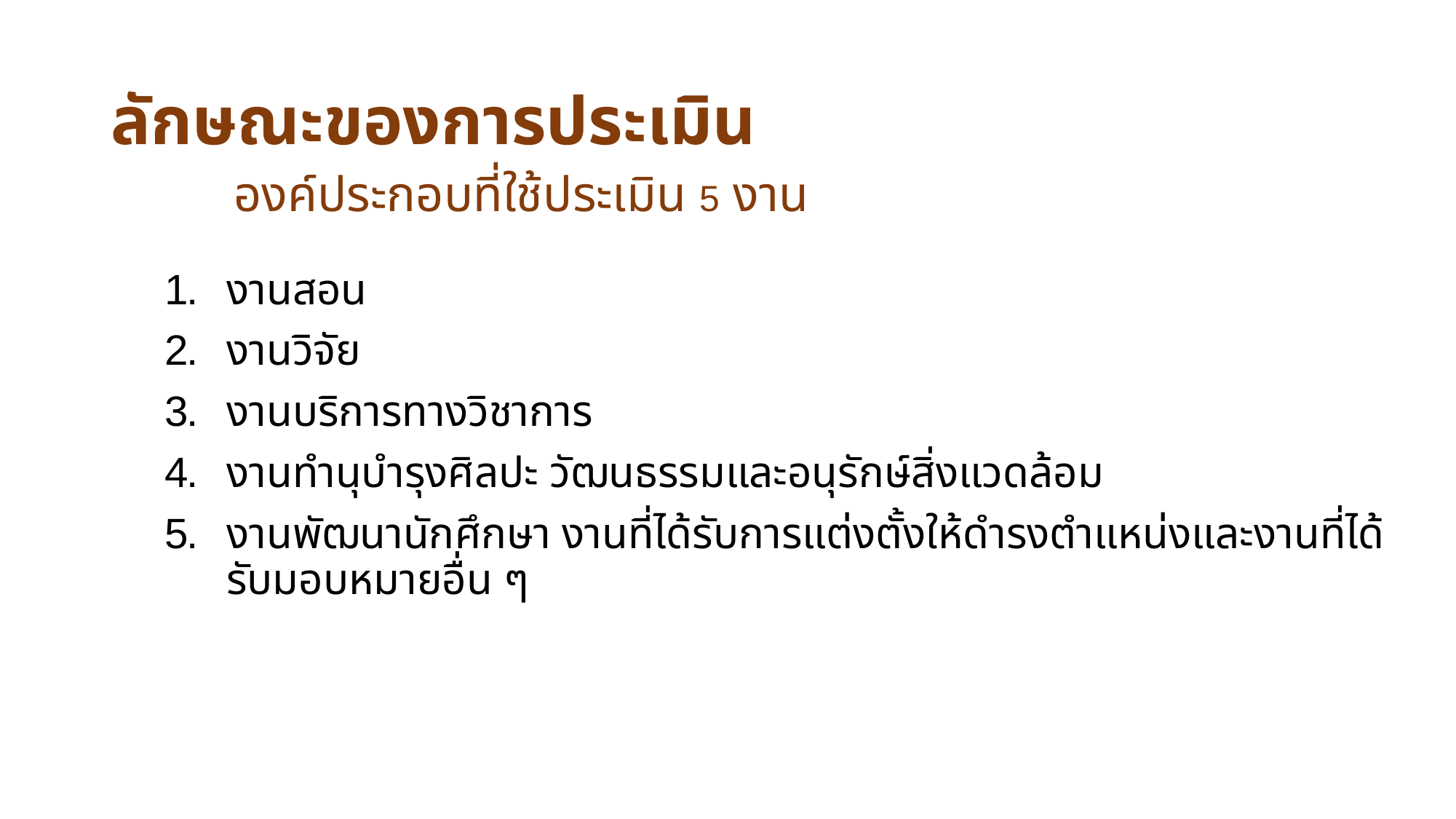

# ลักษณะของการประเมิน
องค์ประกอบที่ใช้ประเมิน 5 งาน
งานสอน
งานวิจัย
งานบริการทางวิชาการ
งานทำนุบำรุงศิลปะ วัฒนธรรมและอนุรักษ์สิ่งแวดล้อม
งานพัฒนานักศึกษา งานที่ได้รับการแต่งตั้งให้ดำรงตำแหน่งและงานที่ได้รับมอบหมายอื่น ๆ